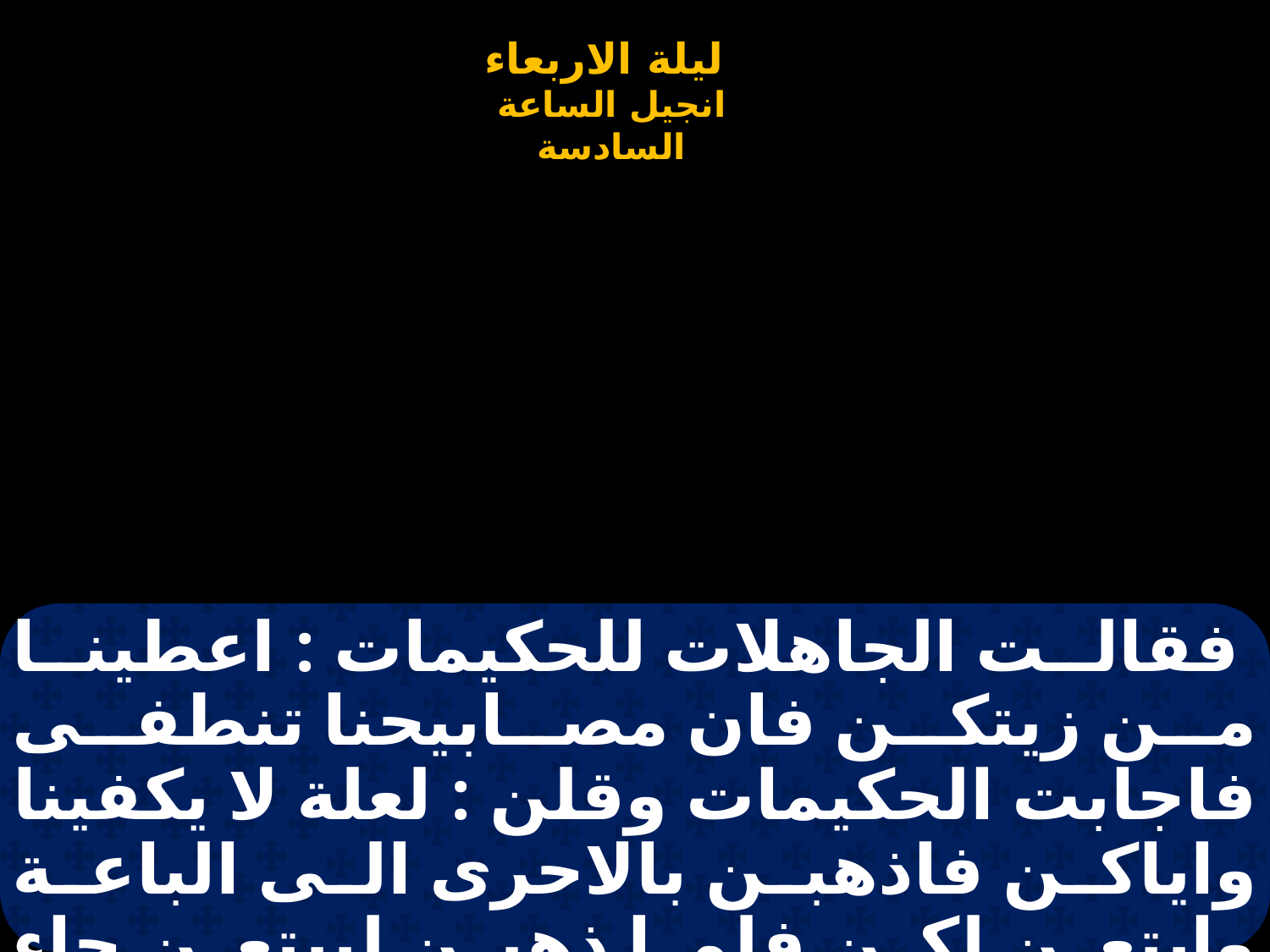

# فقالت الجاهلات للحكيمات : اعطينا من زيتكن فان مصابيحنا تنطفى فاجابت الحكيمات وقلن : لعلة لا يكفينا واياكن فاذهبن بالاحرى الى الباعة وابتعن لكن فلما ذهبن ليبتعن جاء العريس ودخلت معة المستعدات الى العرس